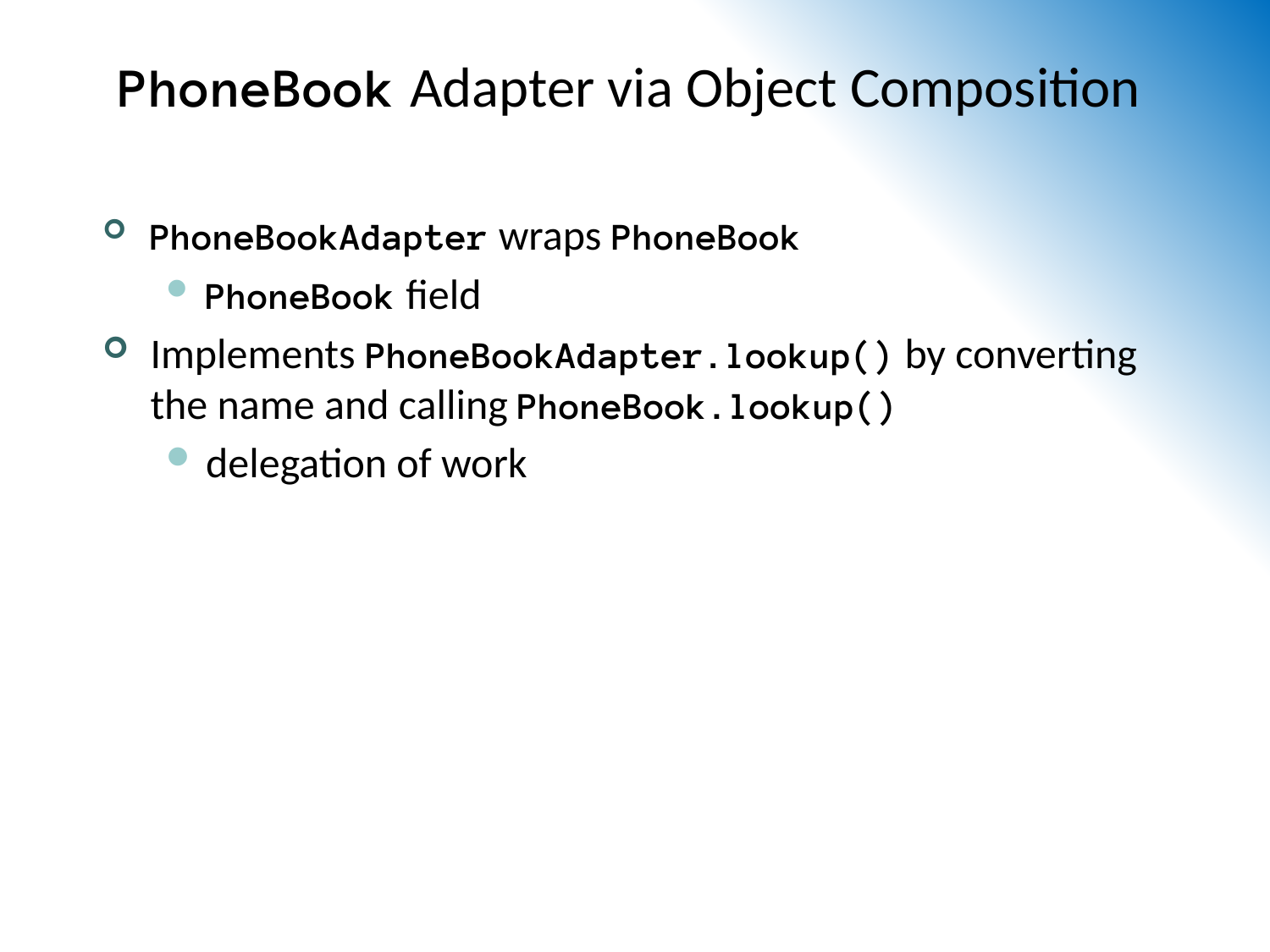

# PhoneBook Adapter via Object Composition
PhoneBookAdapter wraps PhoneBook
PhoneBook field
Implements PhoneBookAdapter.lookup() by converting the name and calling PhoneBook.lookup()
delegation of work